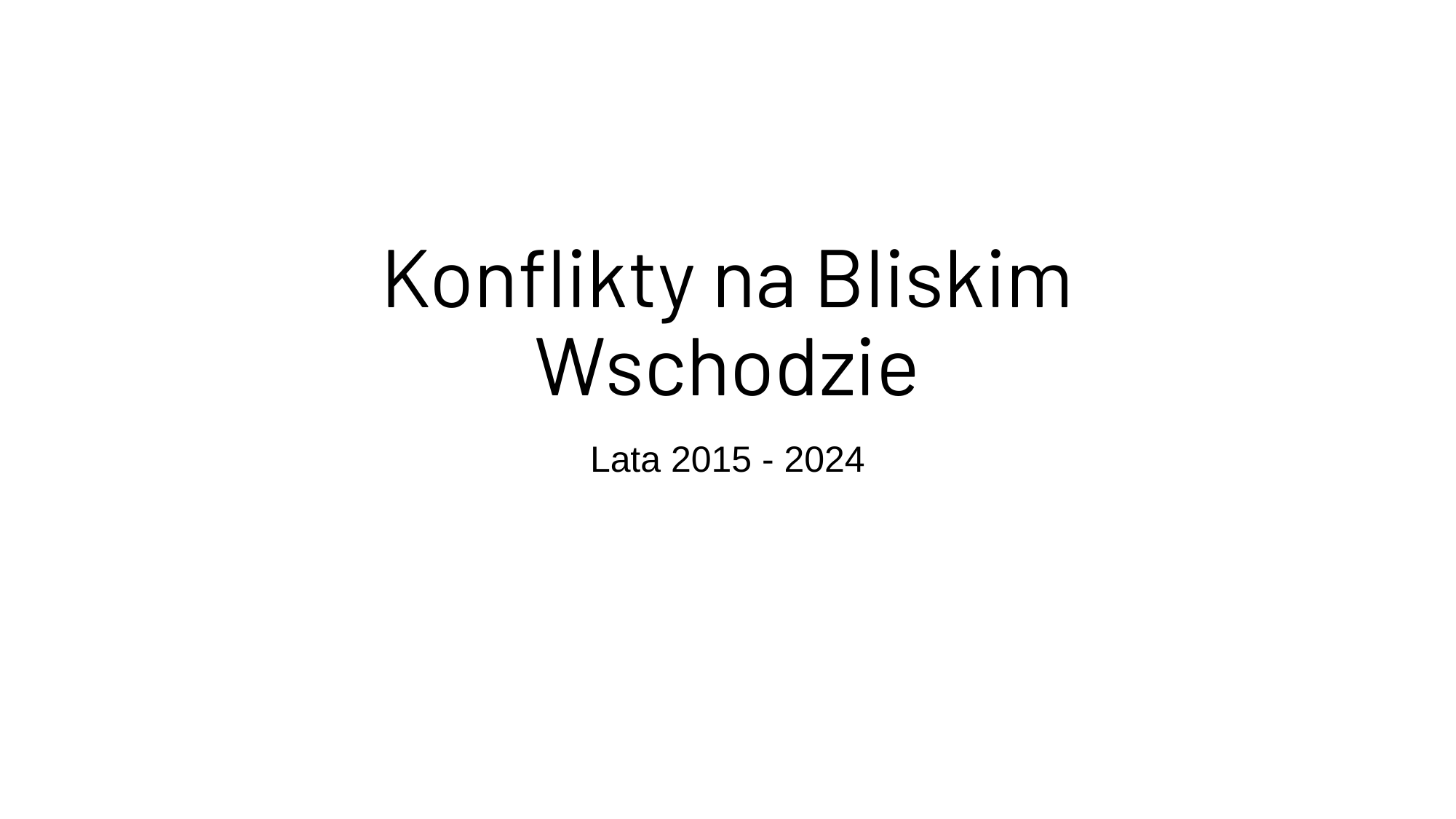

# Konflikty na Bliskim Wschodzie
Lata 2015 - 2024